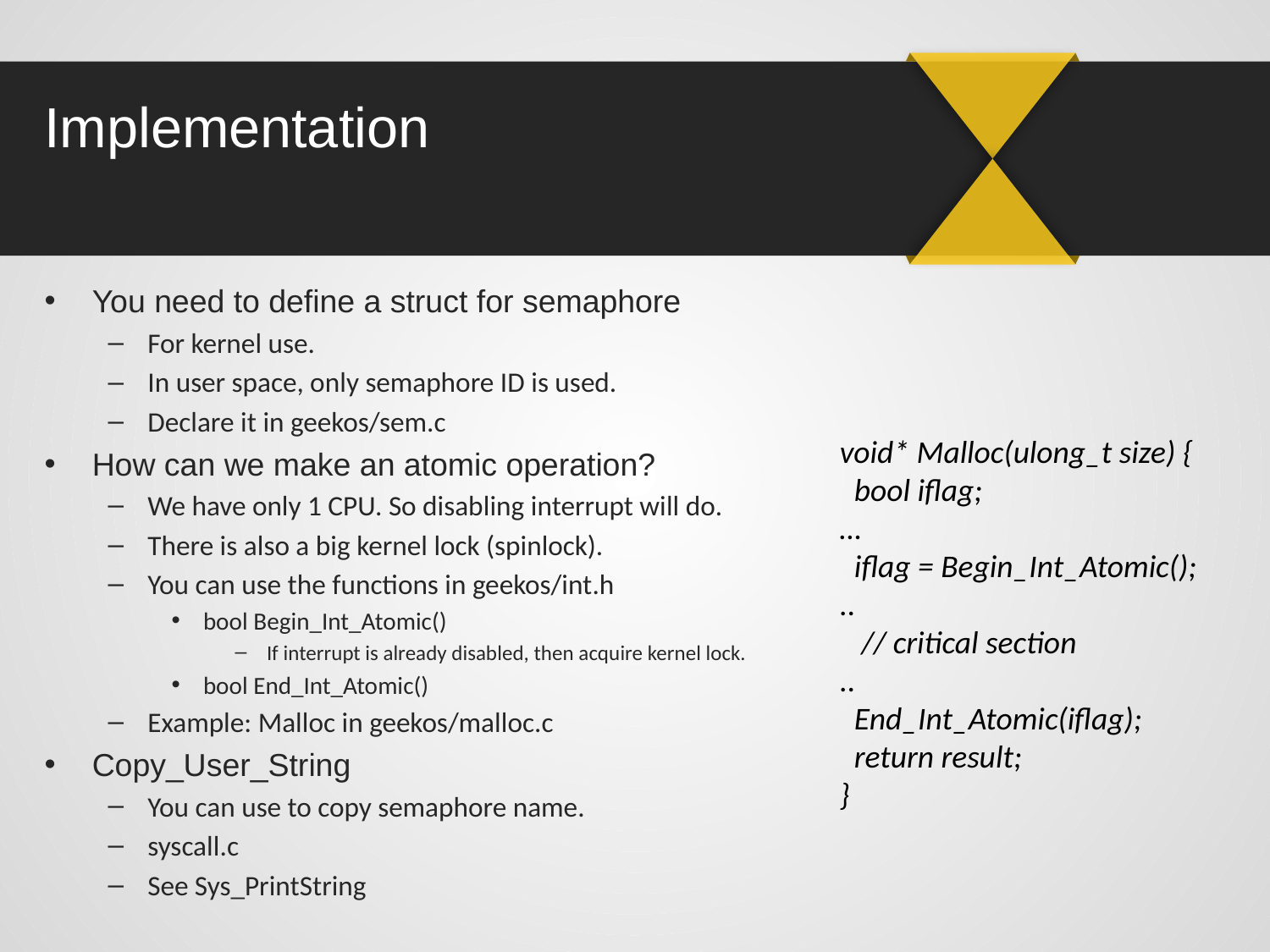

# Implementation

You need to define a struct for semaphore
For kernel use.
In user space, only semaphore ID is used.
Declare it in geekos/sem.c
How can we make an atomic operation?
We have only 1 CPU. So disabling interrupt will do.
There is also a big kernel lock (spinlock).
You can use the functions in geekos/int.h
bool Begin_Int_Atomic()
If interrupt is already disabled, then acquire kernel lock.
bool End_Int_Atomic()
Example: Malloc in geekos/malloc.c
Copy_User_String
You can use to copy semaphore name.
syscall.c
See Sys_PrintString
void* Malloc(ulong_t size) {
  bool iflag;
…
  iflag = Begin_Int_Atomic();
..
   // critical section
..
  End_Int_Atomic(iflag);
  return result;
}